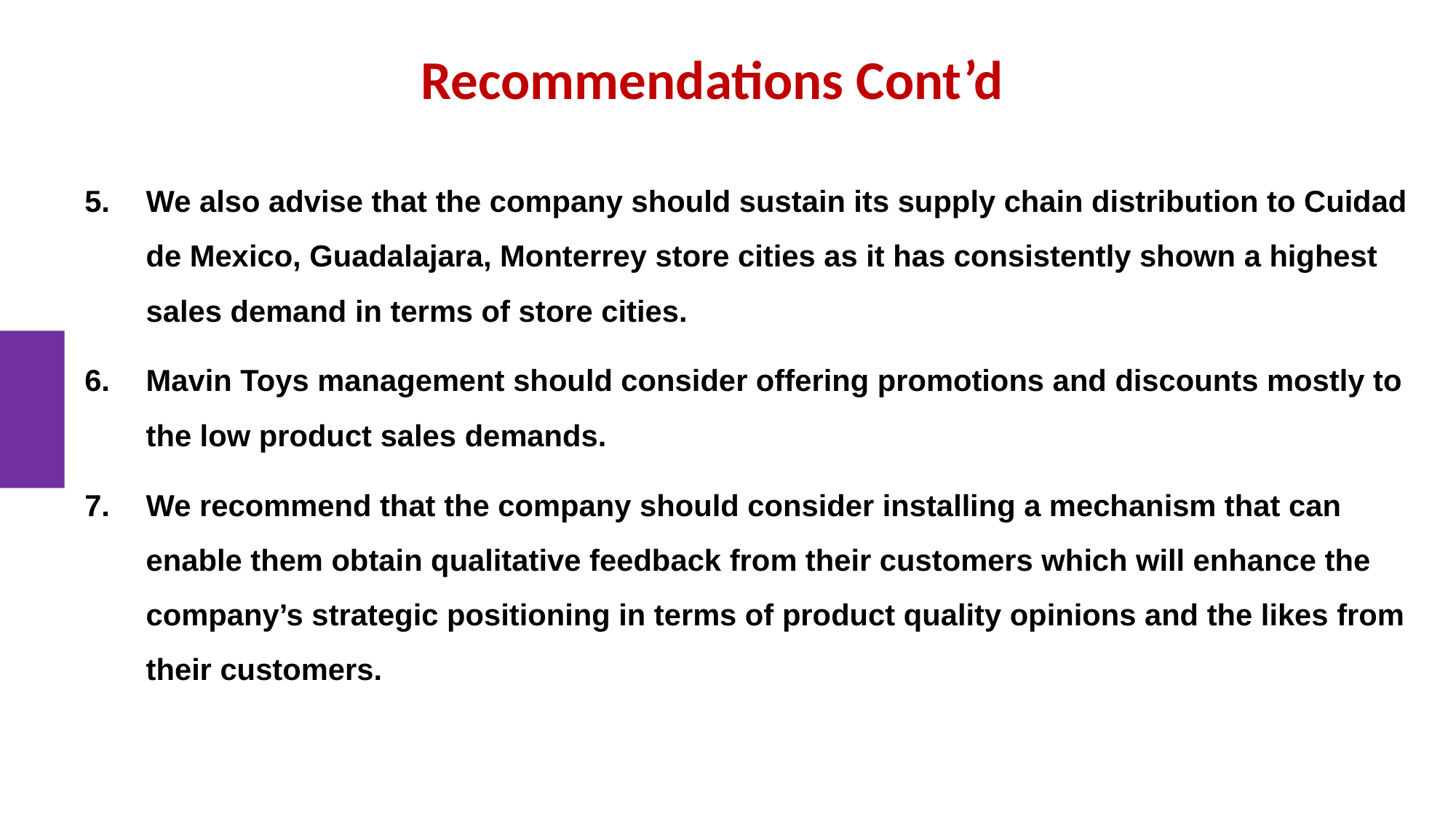

# Recommendations Cont’d
We also advise that the company should sustain its supply chain distribution to Cuidad de Mexico, Guadalajara, Monterrey store cities as it has consistently shown a highest sales demand in terms of store cities.
Mavin Toys management should consider offering promotions and discounts mostly to the low product sales demands.
We recommend that the company should consider installing a mechanism that can enable them obtain qualitative feedback from their customers which will enhance the company’s strategic positioning in terms of product quality opinions and the likes from their customers.